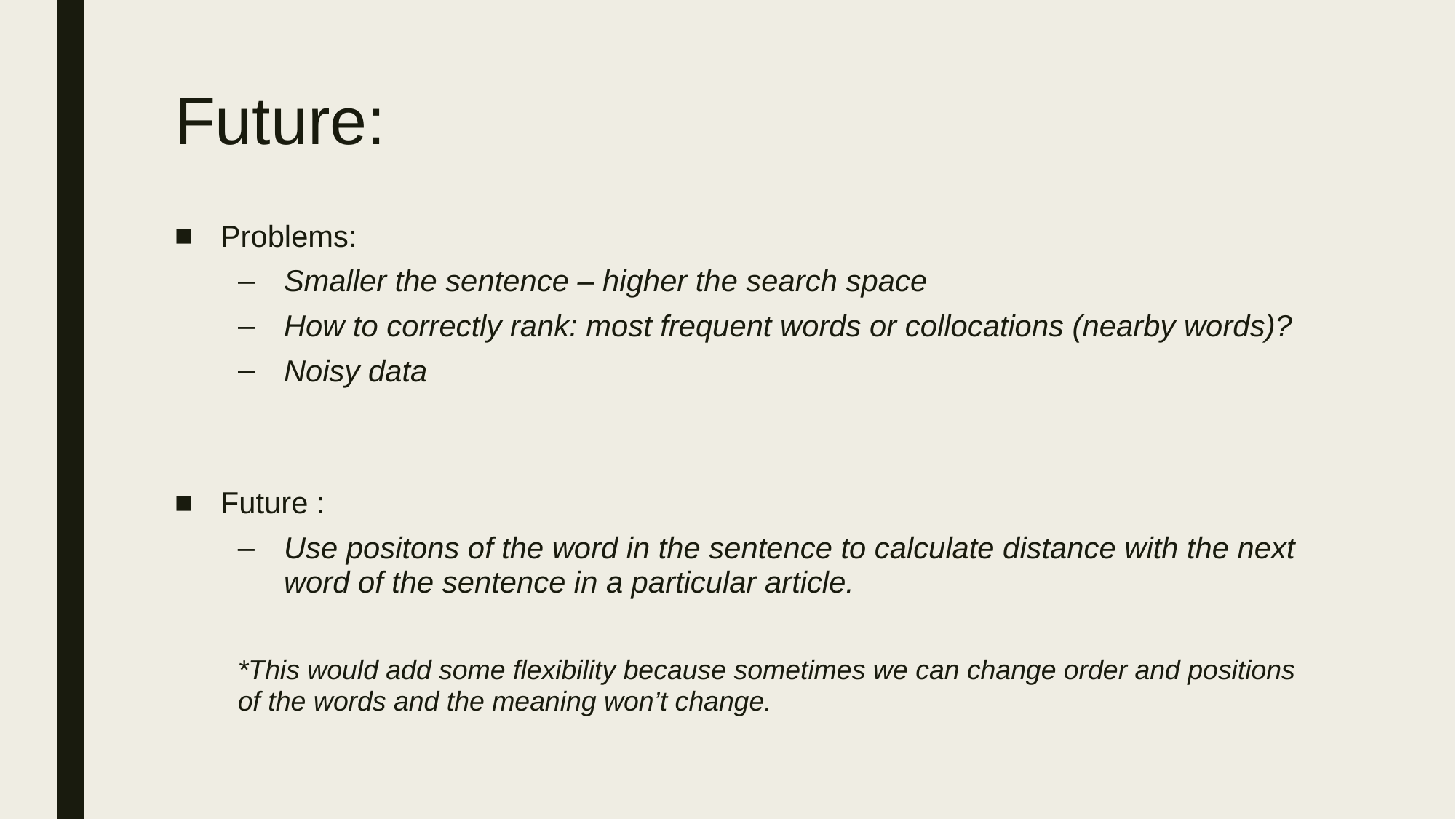

# Future:
Problems:
Smaller the sentence – higher the search space
How to correctly rank: most frequent words or collocations (nearby words)?
Noisy data

Future :
Use positons of the word in the sentence to calculate distance with the next word of the sentence in a particular article.

*This would add some flexibility because sometimes we can change order and positions of the words and the meaning won’t change.